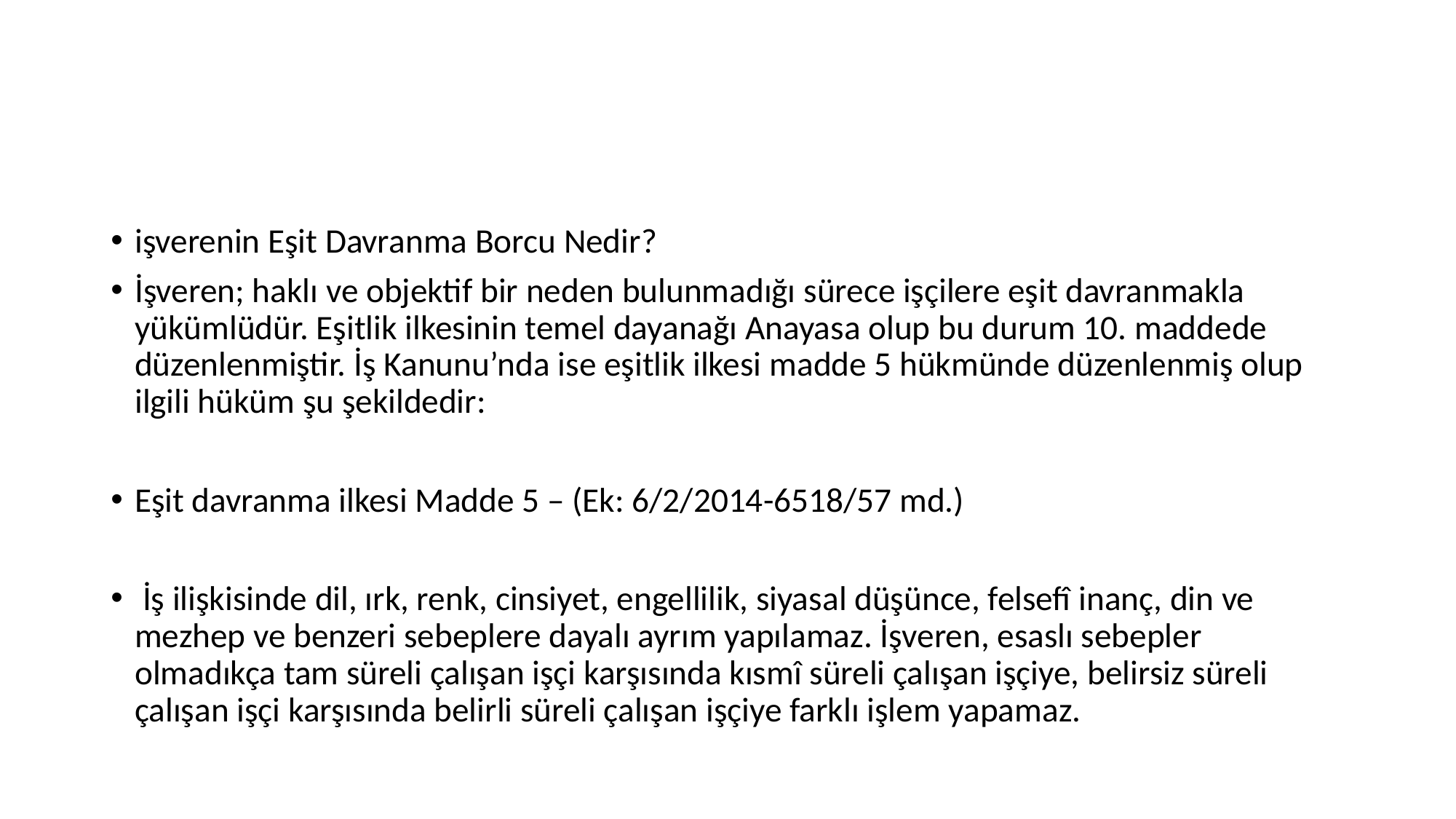

#
işverenin Eşit Davranma Borcu Nedir?
İşveren; haklı ve objektif bir neden bulunmadığı sürece işçilere eşit davranmakla yükümlüdür. Eşitlik ilkesinin temel dayanağı Anayasa olup bu durum 10. maddede düzenlenmiştir. İş Kanunu’nda ise eşitlik ilkesi madde 5 hükmünde düzenlenmiş olup ilgili hüküm şu şekildedir:

Eşit davranma ilkesi Madde 5 – (Ek: 6/2/2014-6518/57 md.)

 İş ilişkisinde dil, ırk, renk, cinsiyet, engellilik, siyasal düşünce, felsefî inanç, din ve mezhep ve benzeri sebeplere dayalı ayrım yapılamaz. İşveren, esaslı sebepler olmadıkça tam süreli çalışan işçi karşısında kısmî süreli çalışan işçiye, belirsiz süreli çalışan işçi karşısında belirli süreli çalışan işçiye farklı işlem yapamaz.